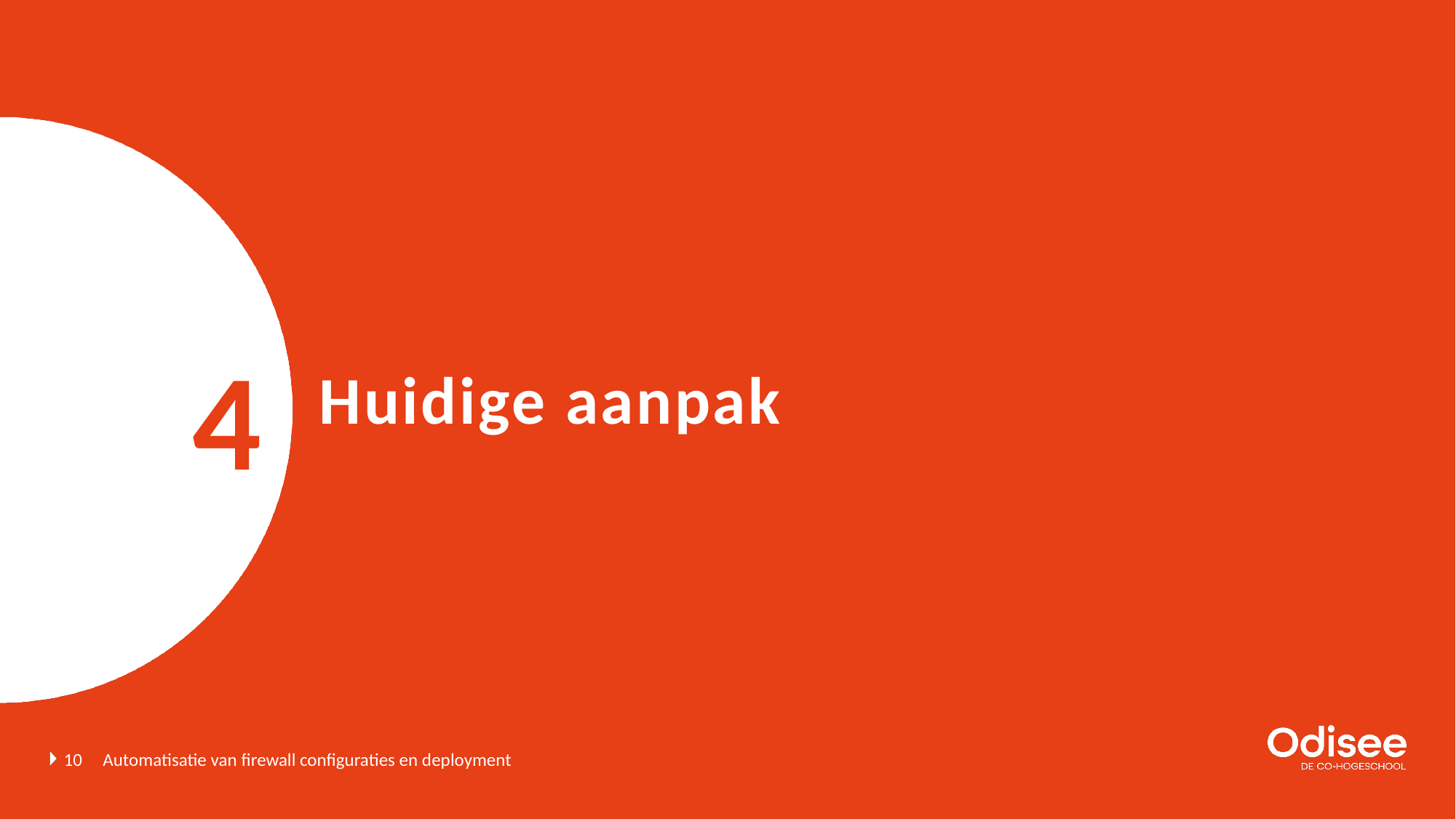

4
# Huidige aanpak

10
Automatisatie van firewall configuraties en deployment